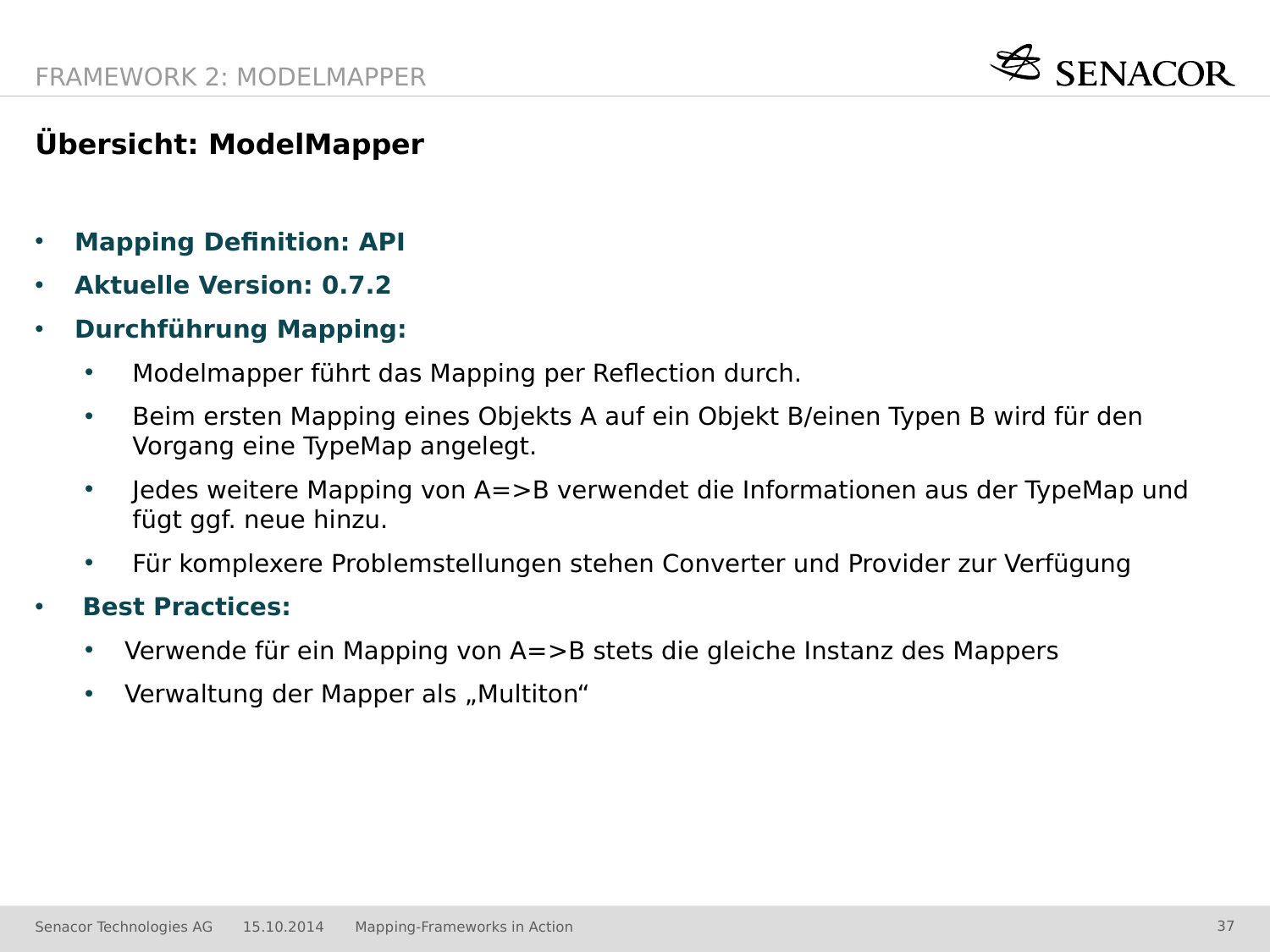

Framework 2: ModelMapper
# Übersicht: ModelMapper
Mapping Definition: API
Aktuelle Version: 0.7.2
Durchführung Mapping:
Modelmapper führt das Mapping per Reflection durch.
Beim ersten Mapping eines Objekts A auf ein Objekt B/einen Typen B wird für den Vorgang eine TypeMap angelegt.
Jedes weitere Mapping von A=>B verwendet die Informationen aus der TypeMap und fügt ggf. neue hinzu.
Für komplexere Problemstellungen stehen Converter und Provider zur Verfügung
Best Practices:
Verwende für ein Mapping von A=>B stets die gleiche Instanz des Mappers
Verwaltung der Mapper als „Multiton“

15.10.2014
Mapping-Frameworks in Action
37